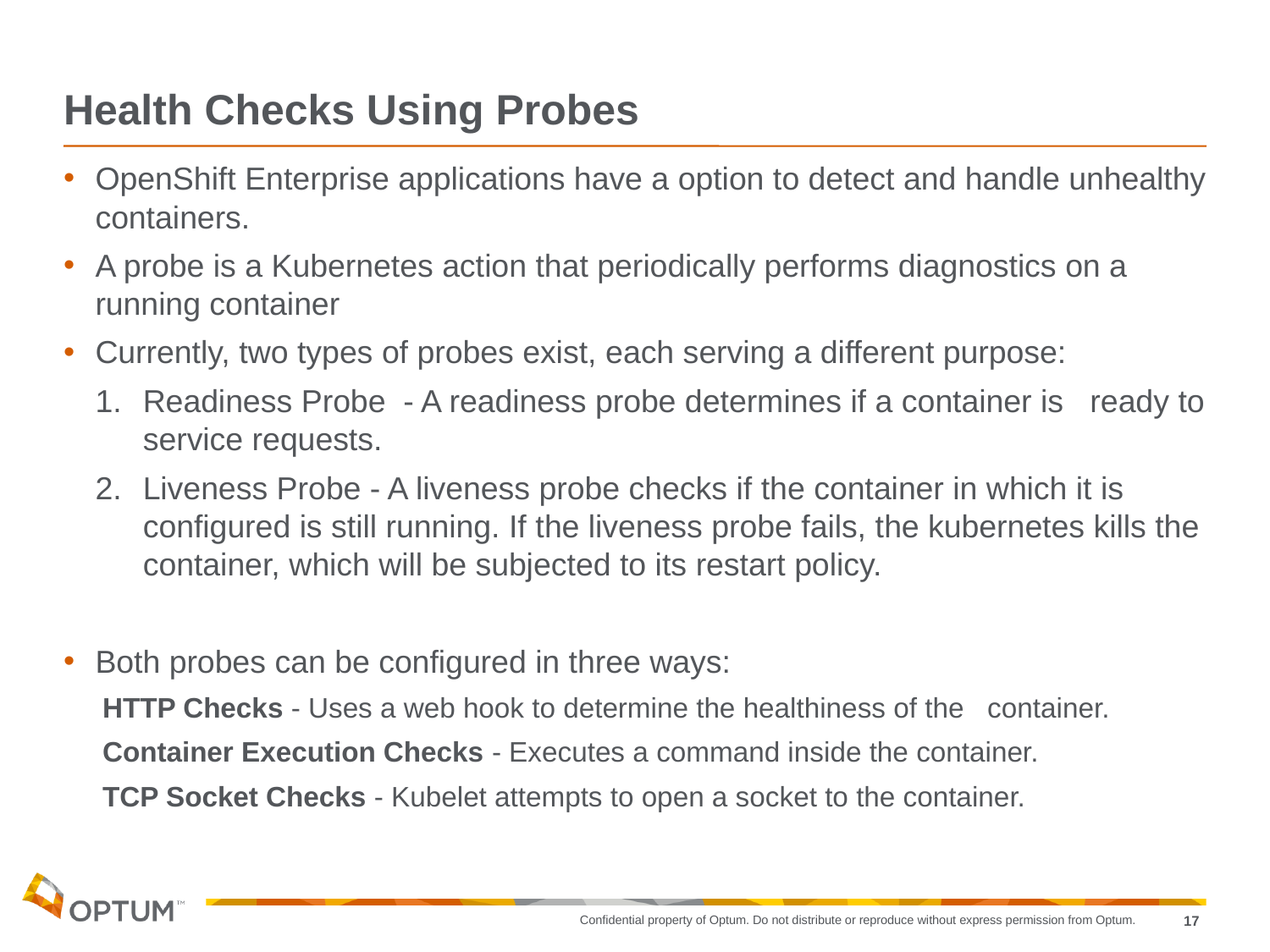

# Health Checks Using Probes
OpenShift Enterprise applications have a option to detect and handle unhealthy containers.
A probe is a Kubernetes action that periodically performs diagnostics on a running container
Currently, two types of probes exist, each serving a different purpose:
Readiness Probe  - A readiness probe determines if a container is   ready to service requests.
Liveness Probe - A liveness probe checks if the container in which it is configured is still running. If the liveness probe fails, the kubernetes kills the container, which will be subjected to its restart policy.

Both probes can be configured in three ways:
     HTTP Checks - Uses a web hook to determine the healthiness of the   container.
     Container Execution Checks - Executes a command inside the container.
     TCP Socket Checks - Kubelet attempts to open a socket to the container.